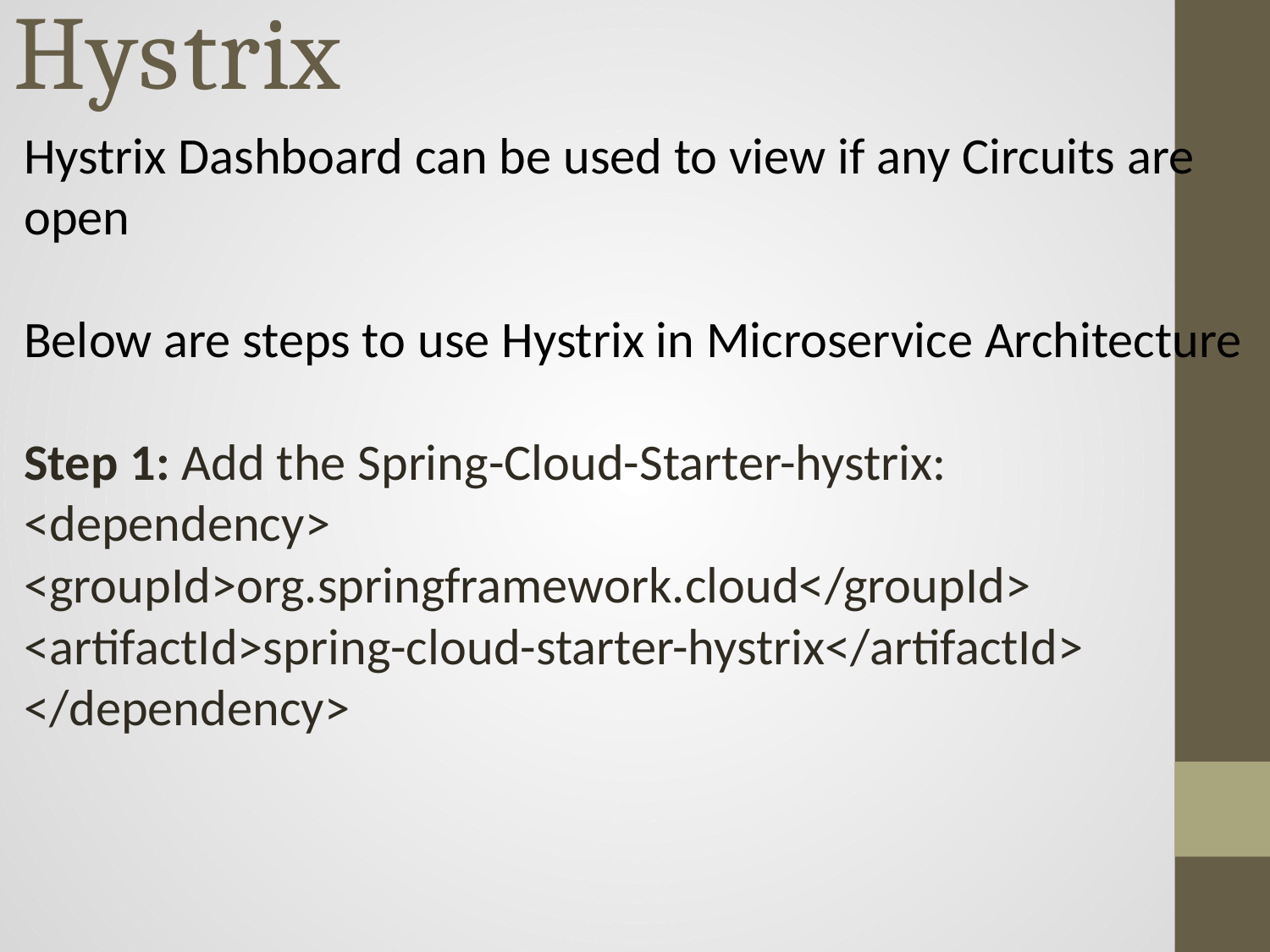

# Hystrix
Hystrix Dashboard can be used to view if any Circuits are open

Below are steps to use Hystrix in Microservice Architecture

Step 1: Add the Spring-Cloud-Starter-hystrix:
<dependency>
<groupId>org.springframework.cloud</groupId>
<artifactId>spring-cloud-starter-hystrix</artifactId>
</dependency>